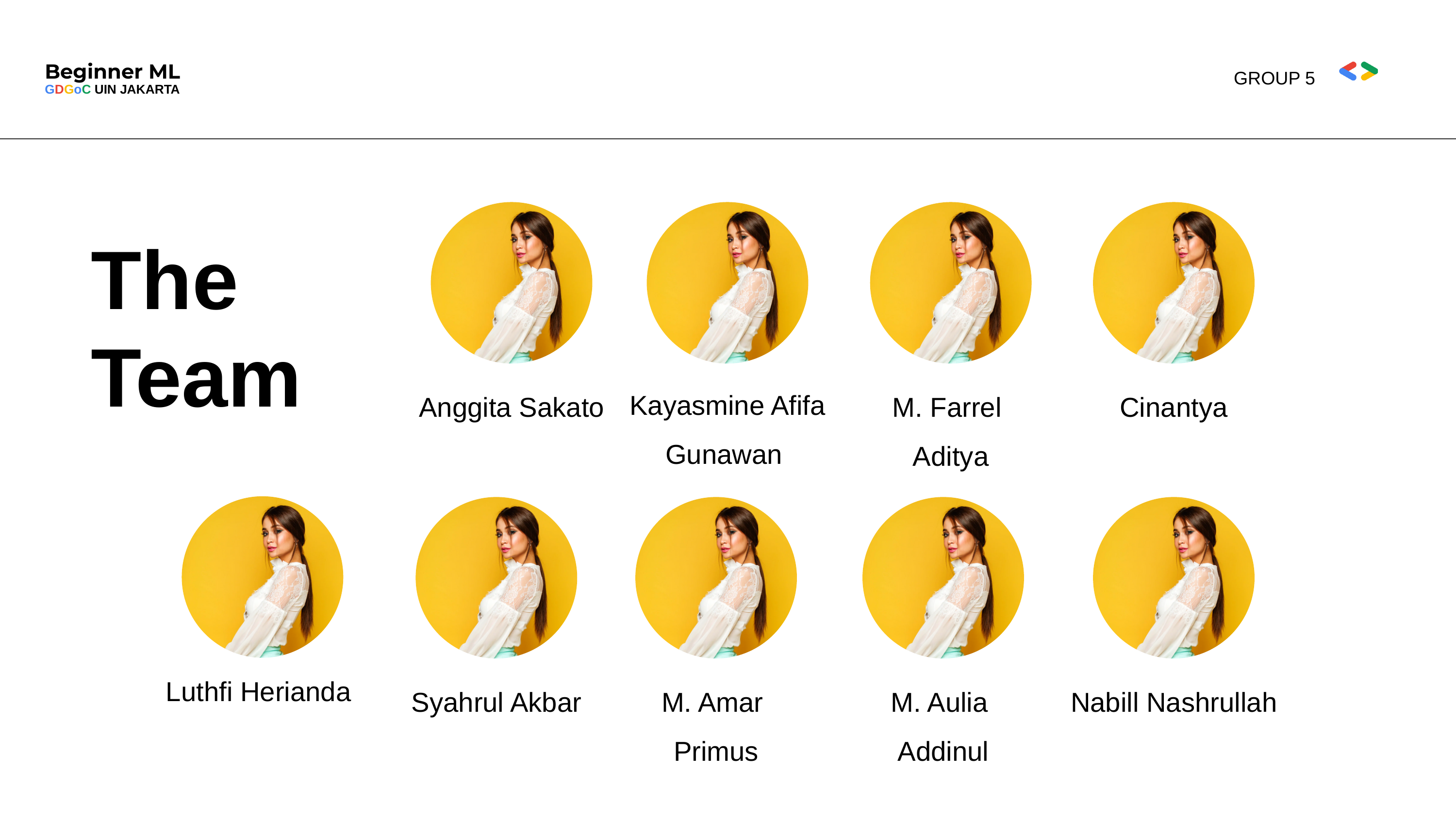

Beginner ML

GROUP 5
GDGoC UIN JAKARTA

The
Team
Kayasmine Afifa Gunawan
Anggita Sakato
M. Farrel
Aditya
Cinantya

Luthfi Herianda
Syahrul Akbar
M. Amar
Primus
M. Aulia
Addinul
Nabill Nashrullah